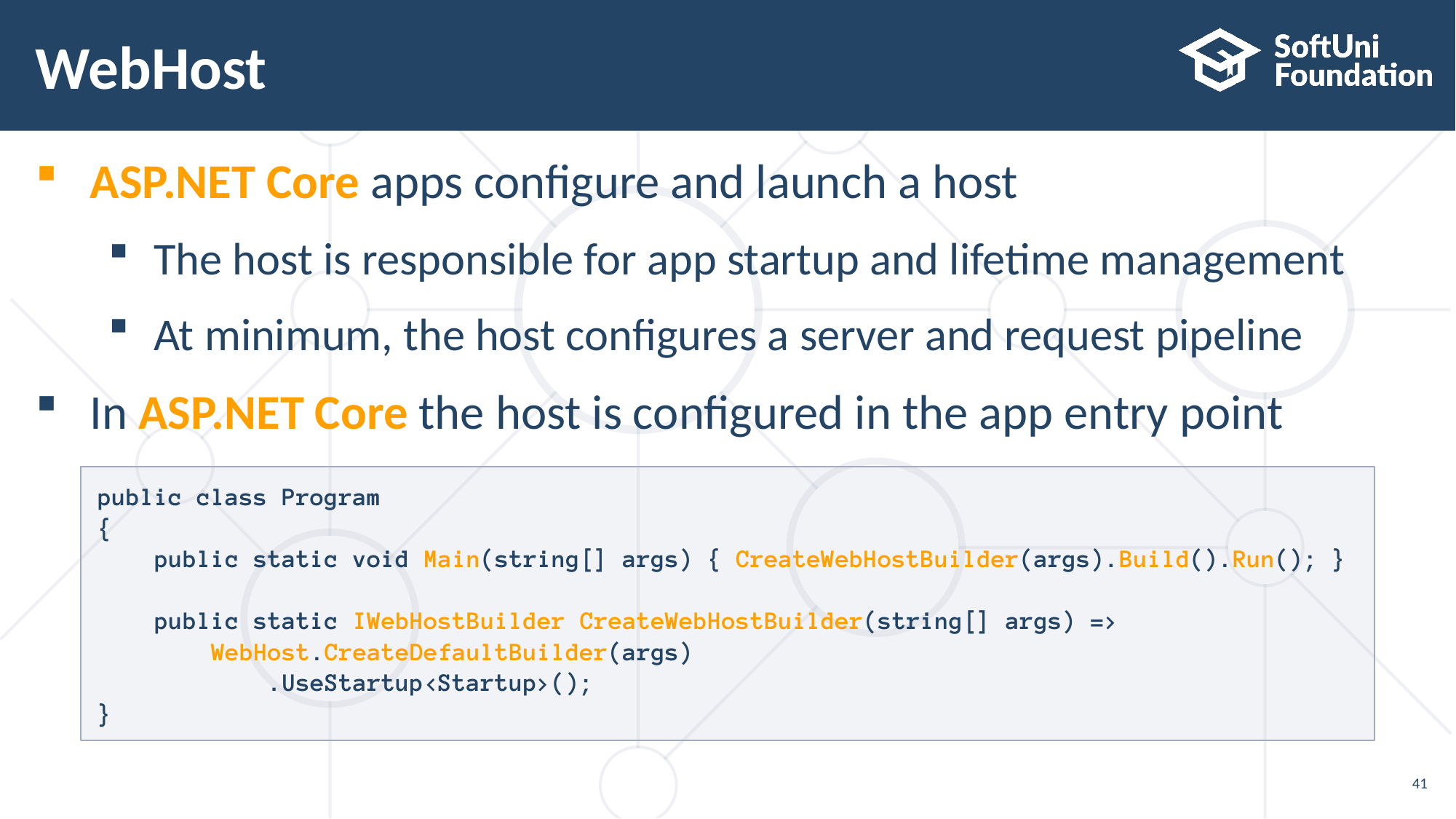

# WebHost
ASP.NET Core apps configure and launch a host
The host is responsible for app startup and lifetime management
At minimum, the host configures a server and request pipeline
In ASP.NET Core the host is configured in the app entry point
public class Program
{
    public static void Main(string[] args) { CreateWebHostBuilder(args).Build().Run(); }

    public static IWebHostBuilder CreateWebHostBuilder(string[] args) =>
        WebHost.CreateDefaultBuilder(args)
            .UseStartup<Startup>();
}
41